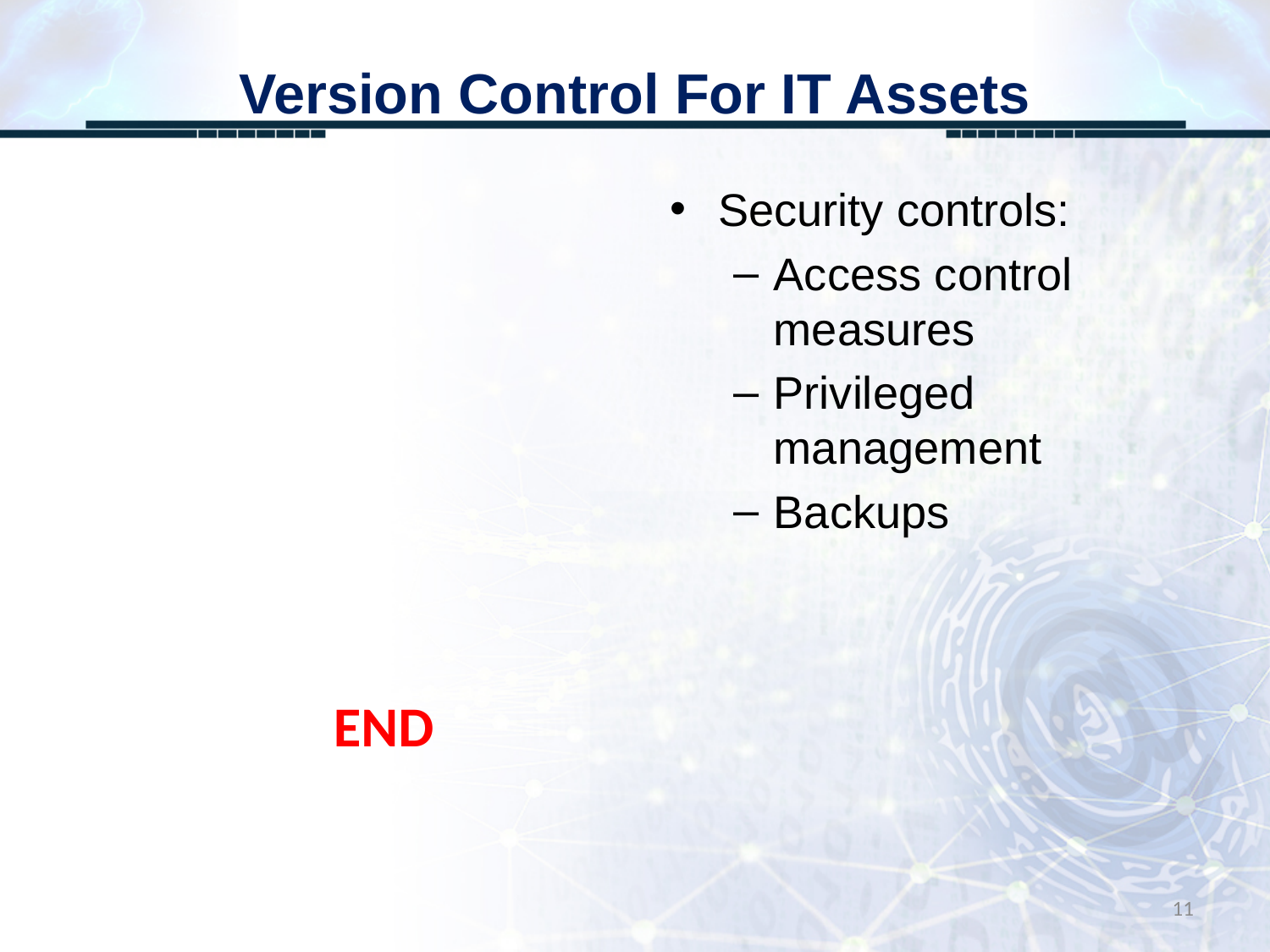

# Version Control For IT Assets
Security controls:
Access control measures
Privileged management
Backups

END
11